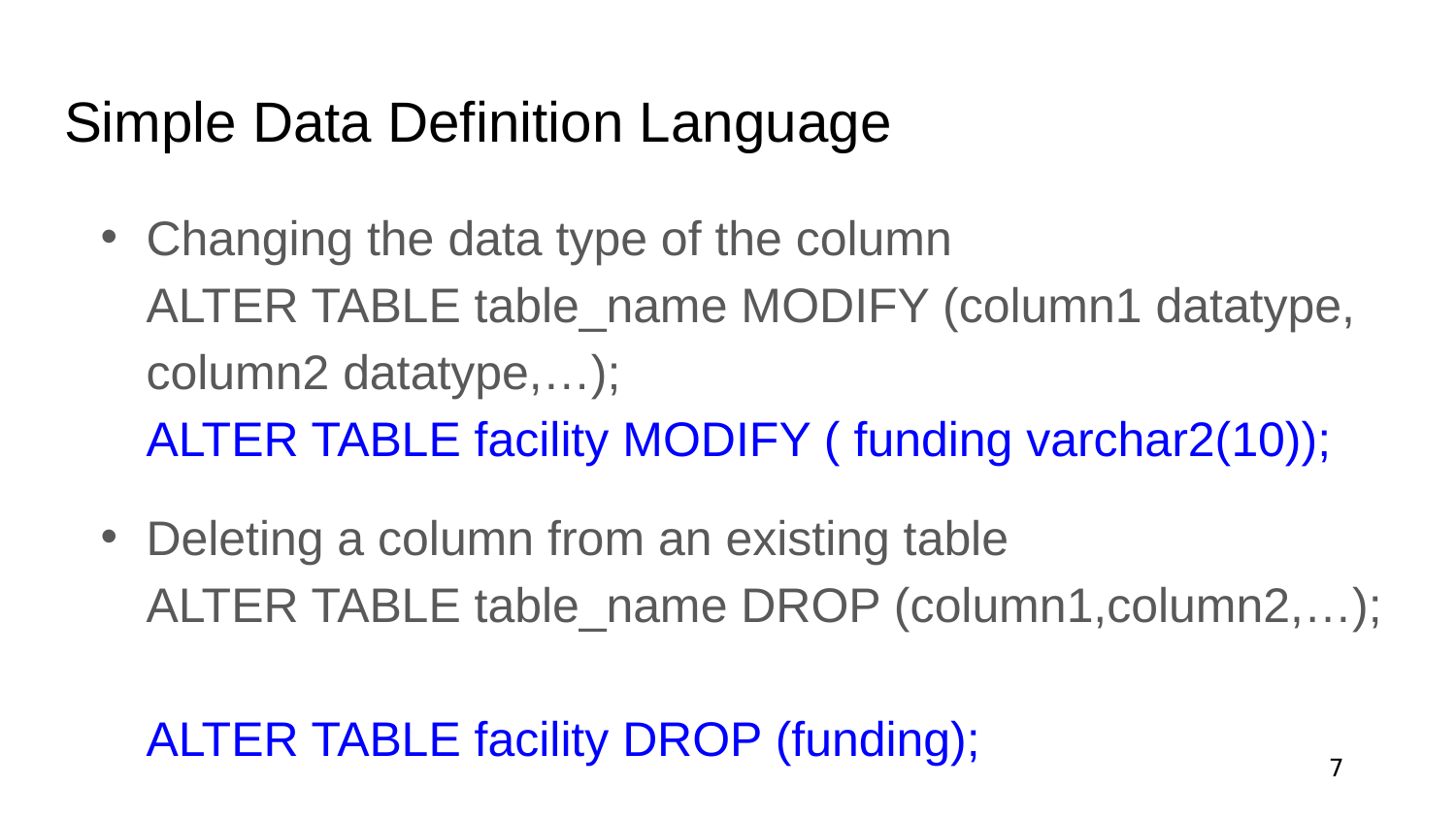

# Simple Data Definition Language
Changing the data type of the column
ALTER TABLE table_name MODIFY (column1 datatype, column2 datatype,…);
ALTER TABLE facility MODIFY ( funding varchar2(10));
Deleting a column from an existing table
ALTER TABLE table_name DROP (column1,column2,…);
ALTER TABLE facility DROP (funding);
7